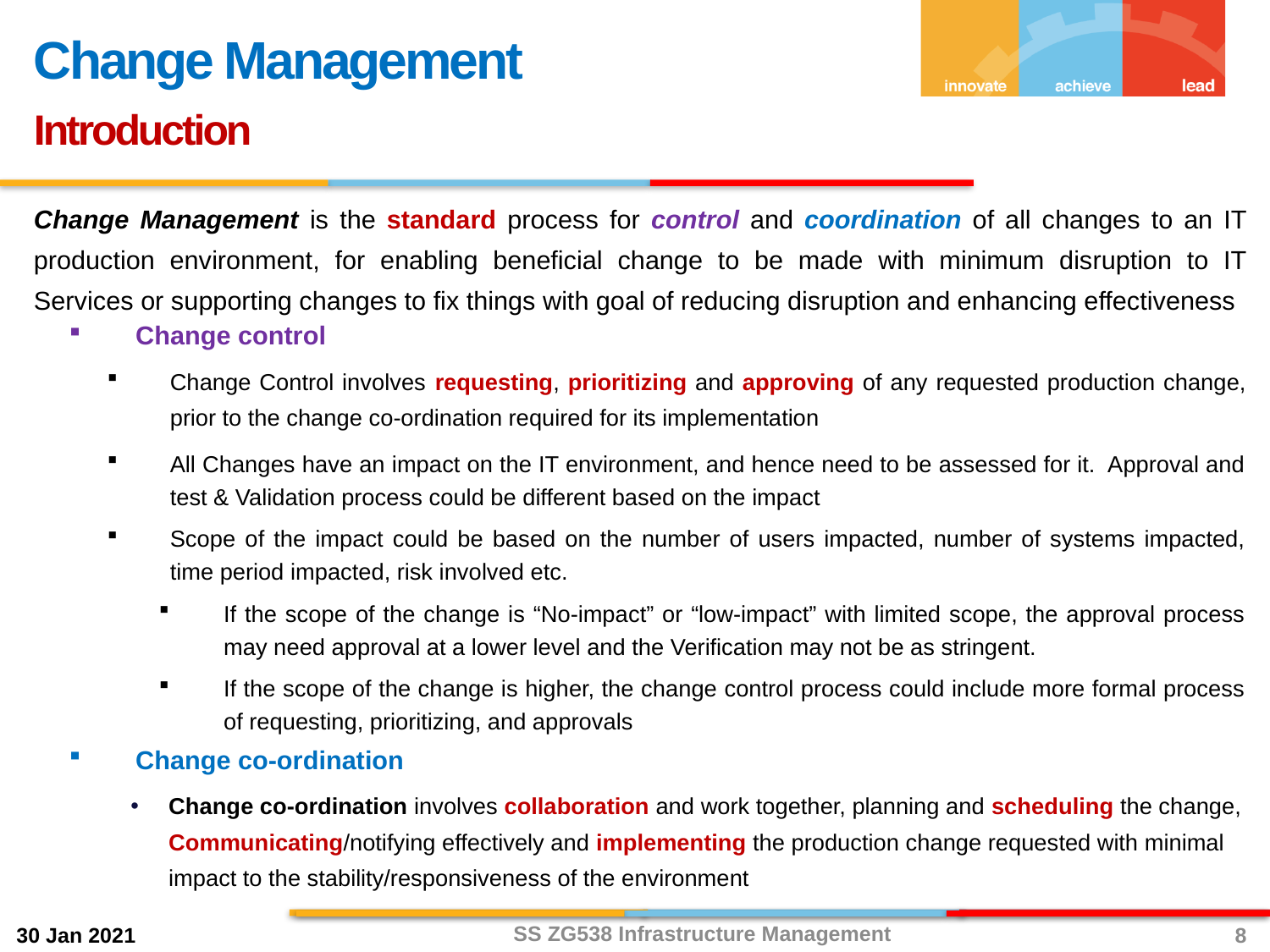

Change Management
Introduction
Change Management is the standard process for control and coordination of all changes to an IT production environment, for enabling beneficial change to be made with minimum disruption to IT Services or supporting changes to fix things with goal of reducing disruption and enhancing effectiveness
Change control
Change Control involves requesting, prioritizing and approving of any requested production change, prior to the change co-ordination required for its implementation
All Changes have an impact on the IT environment, and hence need to be assessed for it.  Approval and test & Validation process could be different based on the impact
Scope of the impact could be based on the number of users impacted, number of systems impacted, time period impacted, risk involved etc.
If the scope of the change is “No-impact” or “low-impact” with limited scope, the approval process may need approval at a lower level and the Verification may not be as stringent.
If the scope of the change is higher, the change control process could include more formal process of requesting, prioritizing, and approvals
Change co-ordination
Change co-ordination involves collaboration and work together, planning and scheduling the change, Communicating/notifying effectively and implementing the production change requested with minimal impact to the stability/responsiveness of the environment

SS ZG538 Infrastructure Management
8